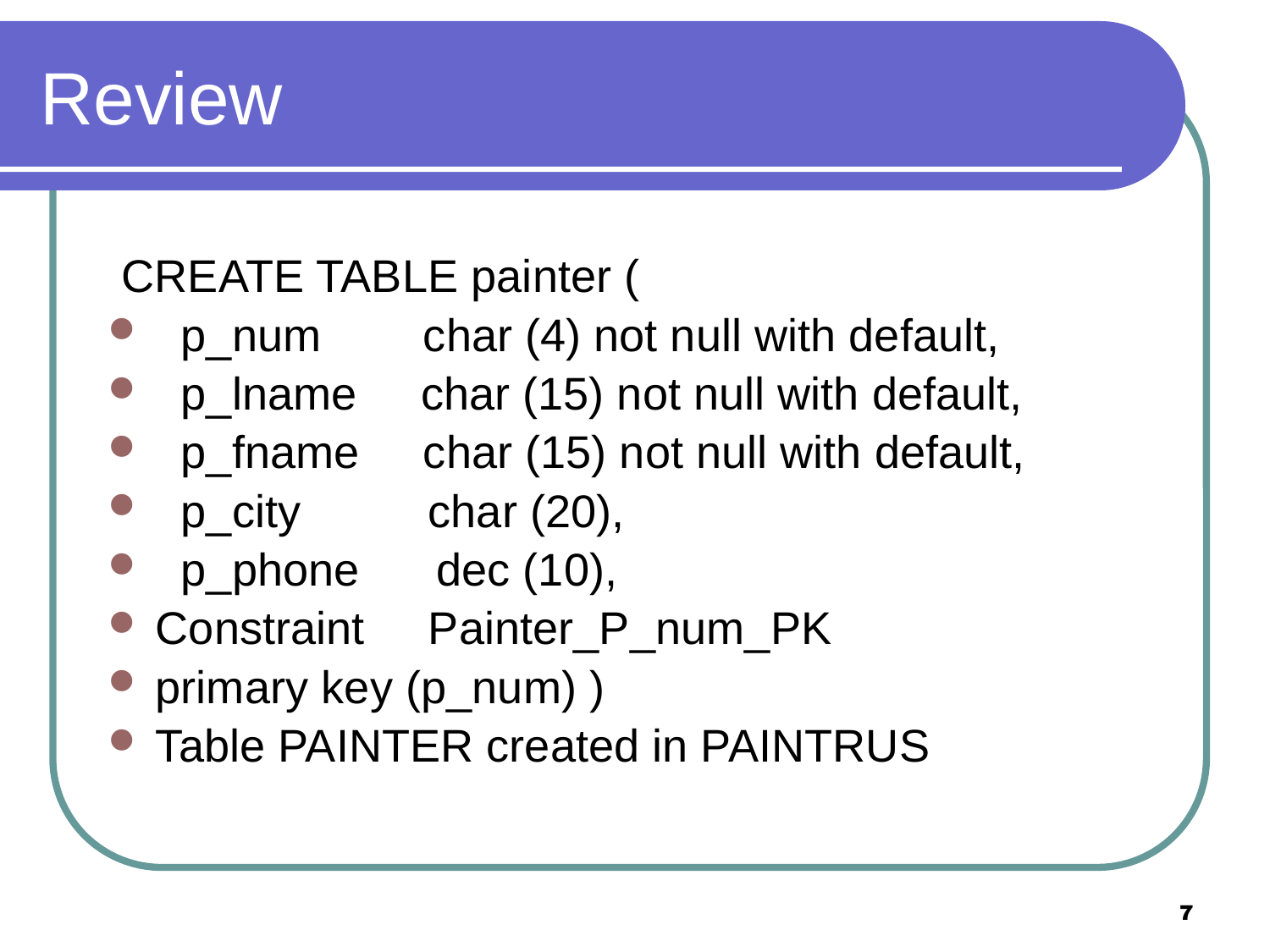

# Review
 CREATE TABLE painter (
  p_num        char (4) not null with default,
  p_lname     char (15) not null with default,
  p_fname     char (15) not null with default,
  p_city          char (20),
  p_phone      dec (10),
Constraint     Painter_P_num_PK
primary key (p_num) )
Table PAINTER created in PAINTRUS
7